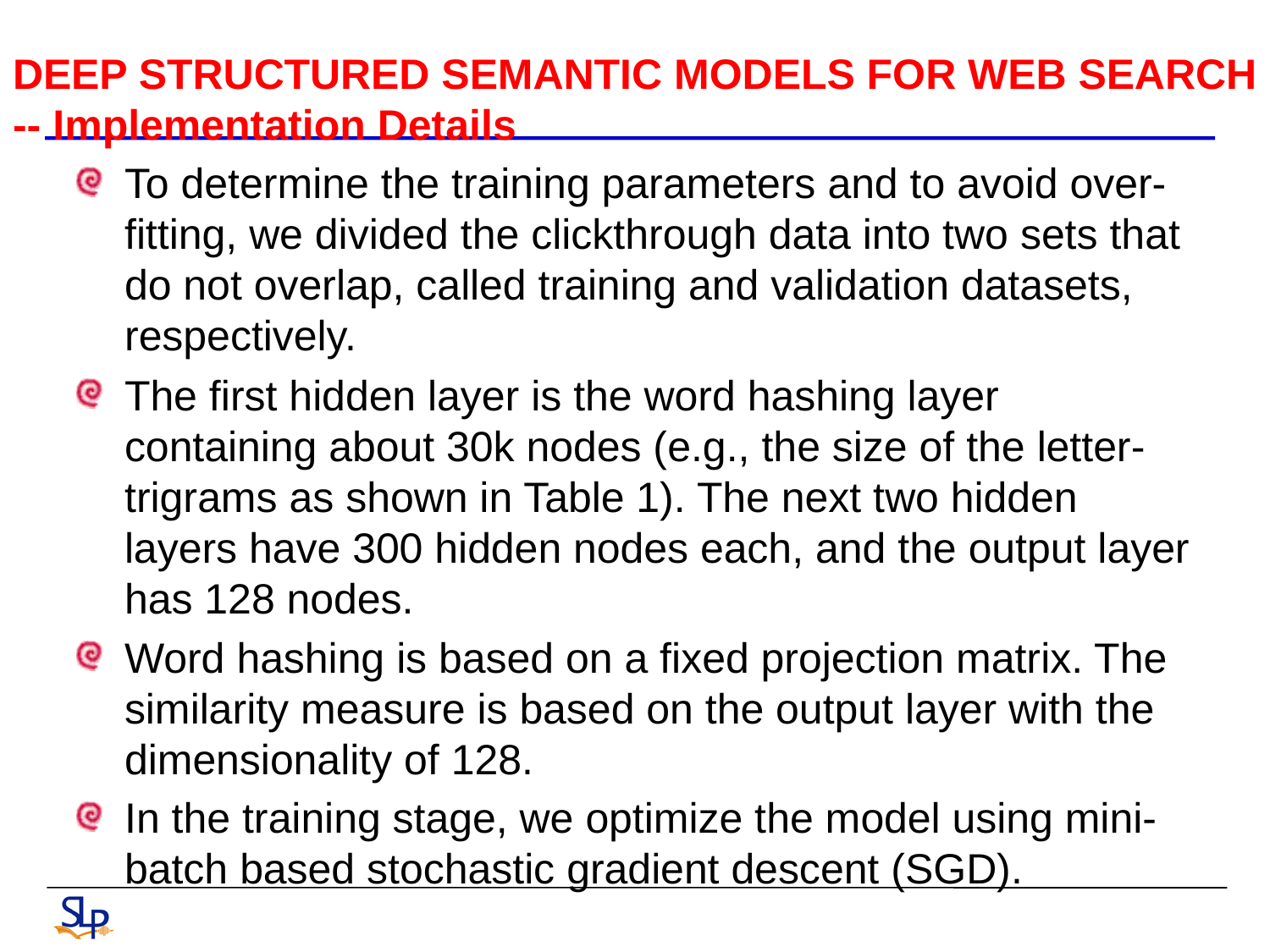

# DEEP STRUCTURED SEMANTIC MODELS FOR WEB SEARCH -- Implementation Details
To determine the training parameters and to avoid over-fitting, we divided the clickthrough data into two sets that do not overlap, called training and validation datasets, respectively.
The first hidden layer is the word hashing layer containing about 30k nodes (e.g., the size of the letter-trigrams as shown in Table 1). The next two hidden layers have 300 hidden nodes each, and the output layer has 128 nodes.
Word hashing is based on a fixed projection matrix. The similarity measure is based on the output layer with the dimensionality of 128.
In the training stage, we optimize the model using mini-batch based stochastic gradient descent (SGD).